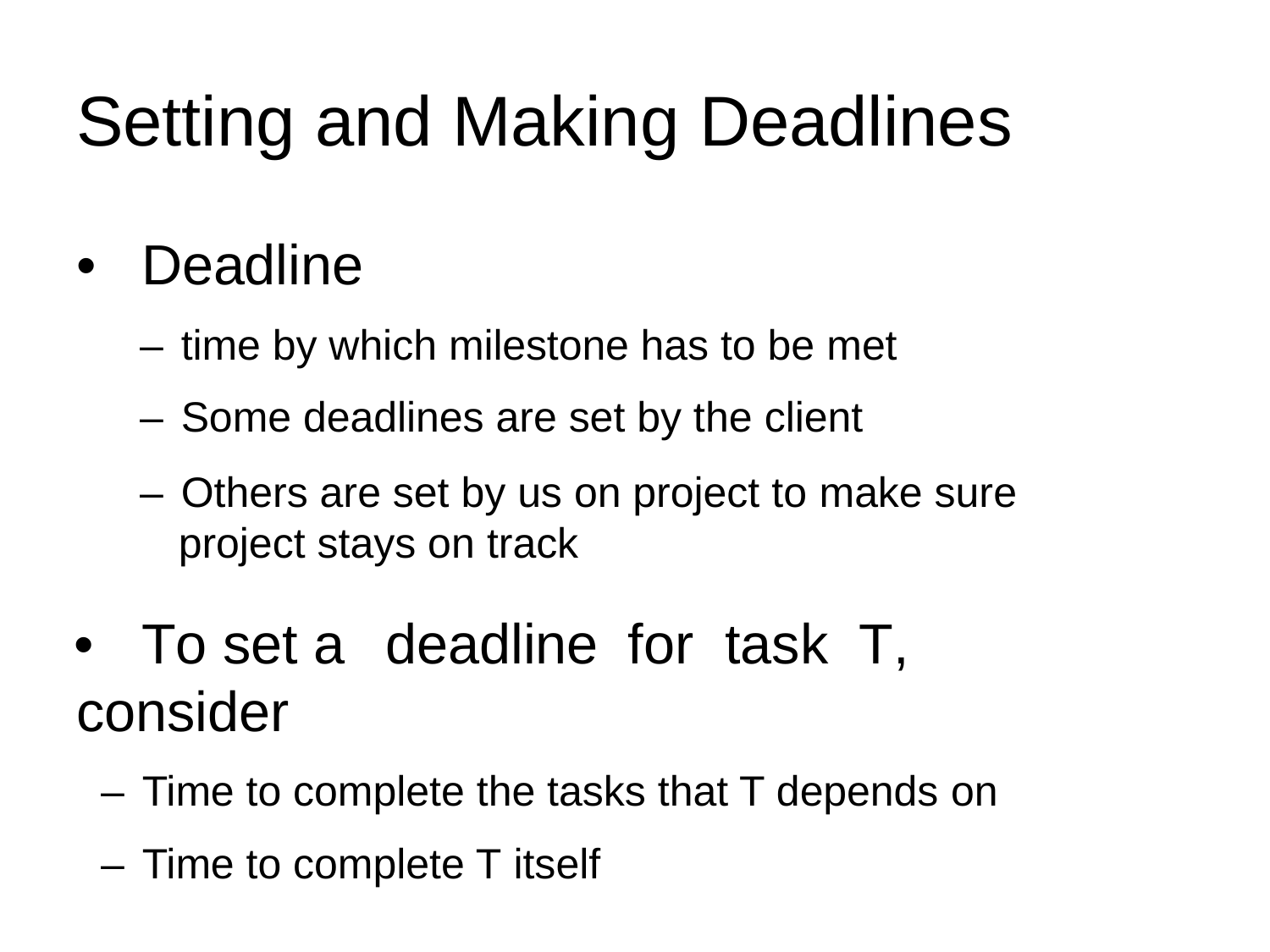

# Setting and Making Deadlines
• 	Deadline
–  time by which milestone has to be met
–  Some deadlines are set by the client
–  Others are set by us on project to make sure  project stays on track
• 	To set a	deadline	for	task	T,	consider
–  Time to complete the tasks that T depends on
–  Time to complete T itself